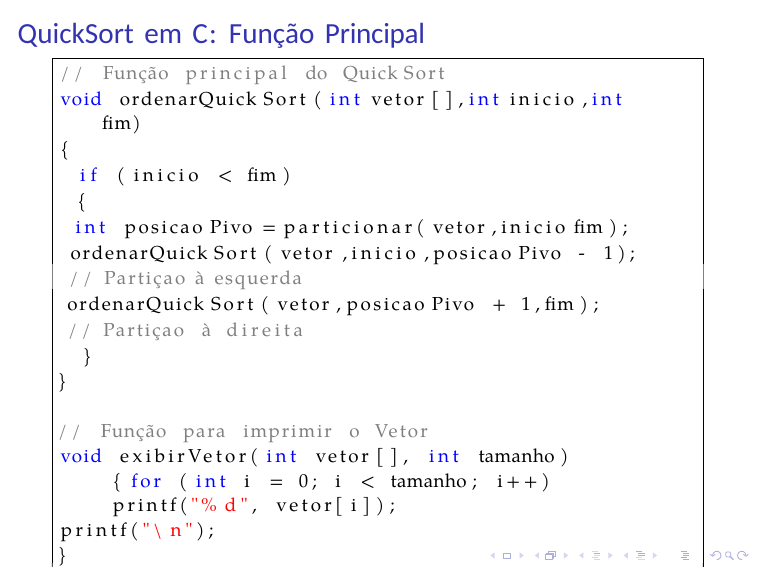

# QuickSort em C: Função Principal

//  Função  principal  do  Quick Sort
void  ordenarQuick Sort ( int vetor [],int inicio ,int fim)
{
  if  ( inicio  <  fim )
  {
  int  posicao Pivo = particionar( vetor ,inicio fim );
 ordenarQuick Sort ( vetor  , inicio ,posicao Pivo  - 1);
 // Partiçao à  esquerda
 ordenarQuick Sort ( vetor ,posicao Pivo  +  1 ,fim );
 // Partiçao  à  direita
   }
}
//  Função  para  imprimir  o  Vetor
void  exibirVetor( int  vetor [],  int  tamanho )  { for  ( int  i  =  0;  i  <  tamanho ; i++)
printf("% d",  vetor[ i]);
printf("\ n");
}